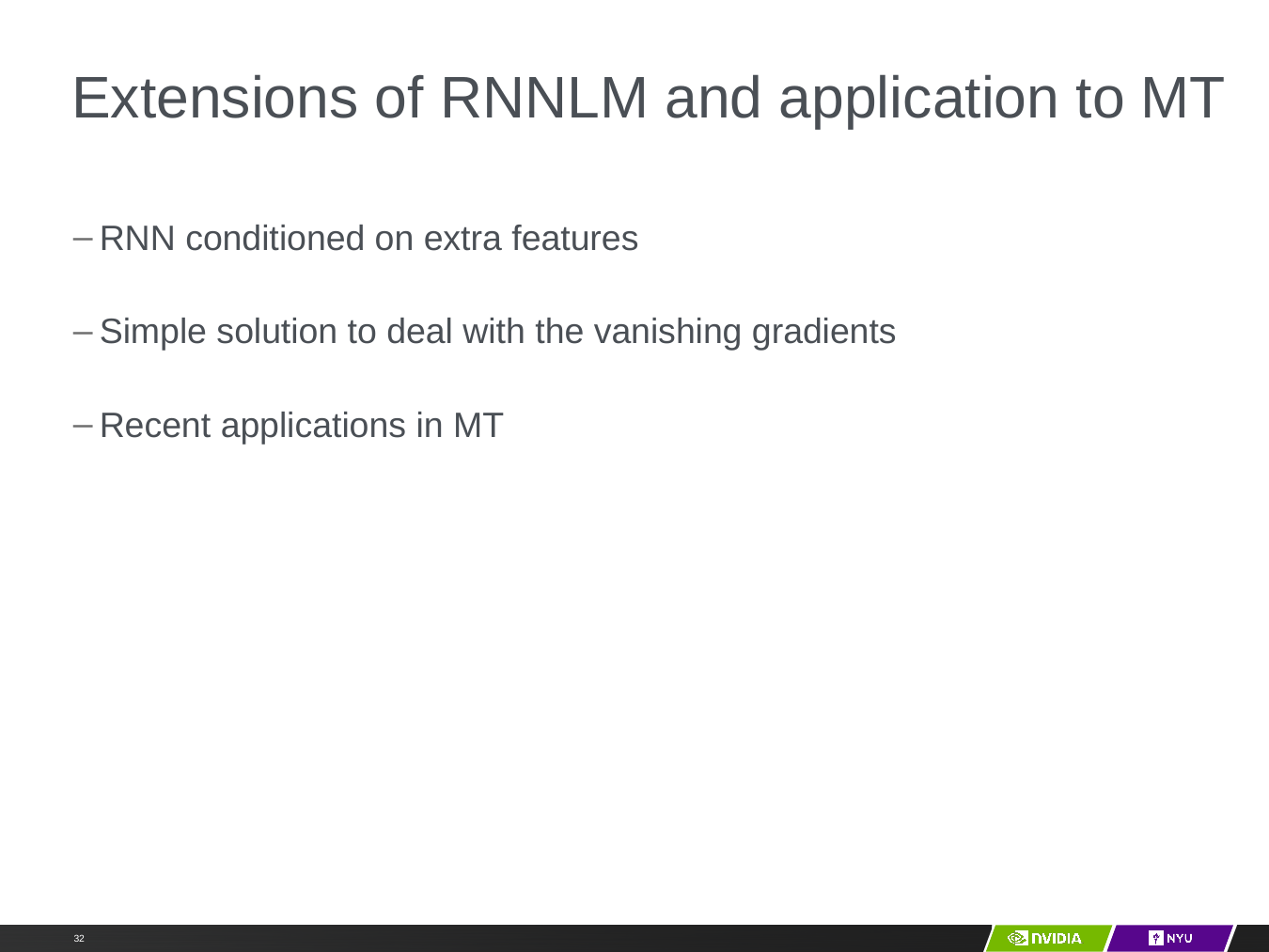

# Extensions of RNNLM and application to MT
RNN conditioned on extra features

Simple solution to deal with the vanishing gradients

Recent applications in MT